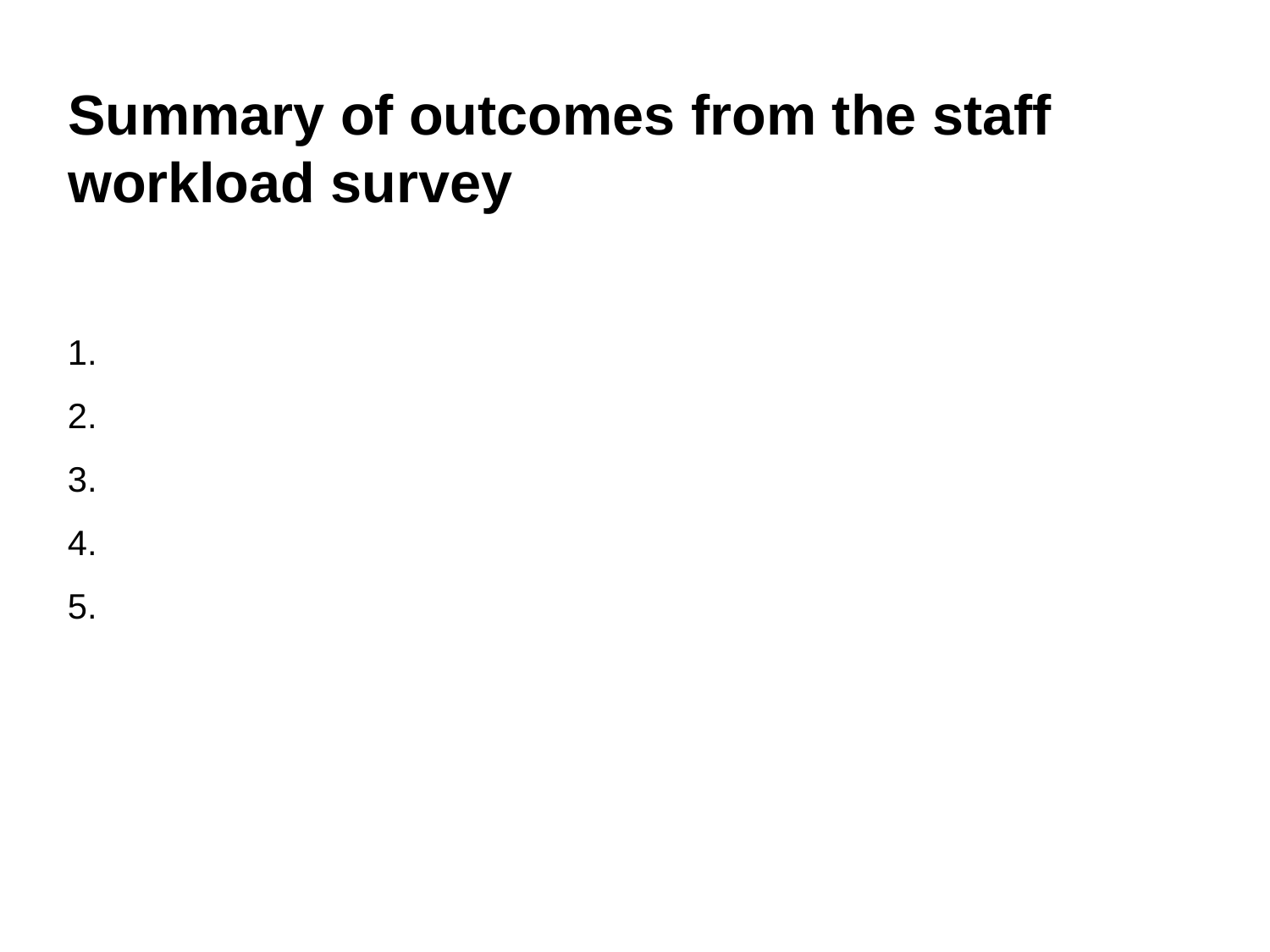

# Summary of outcomes from the staff workload survey
1.
2.
3.
4.
5.